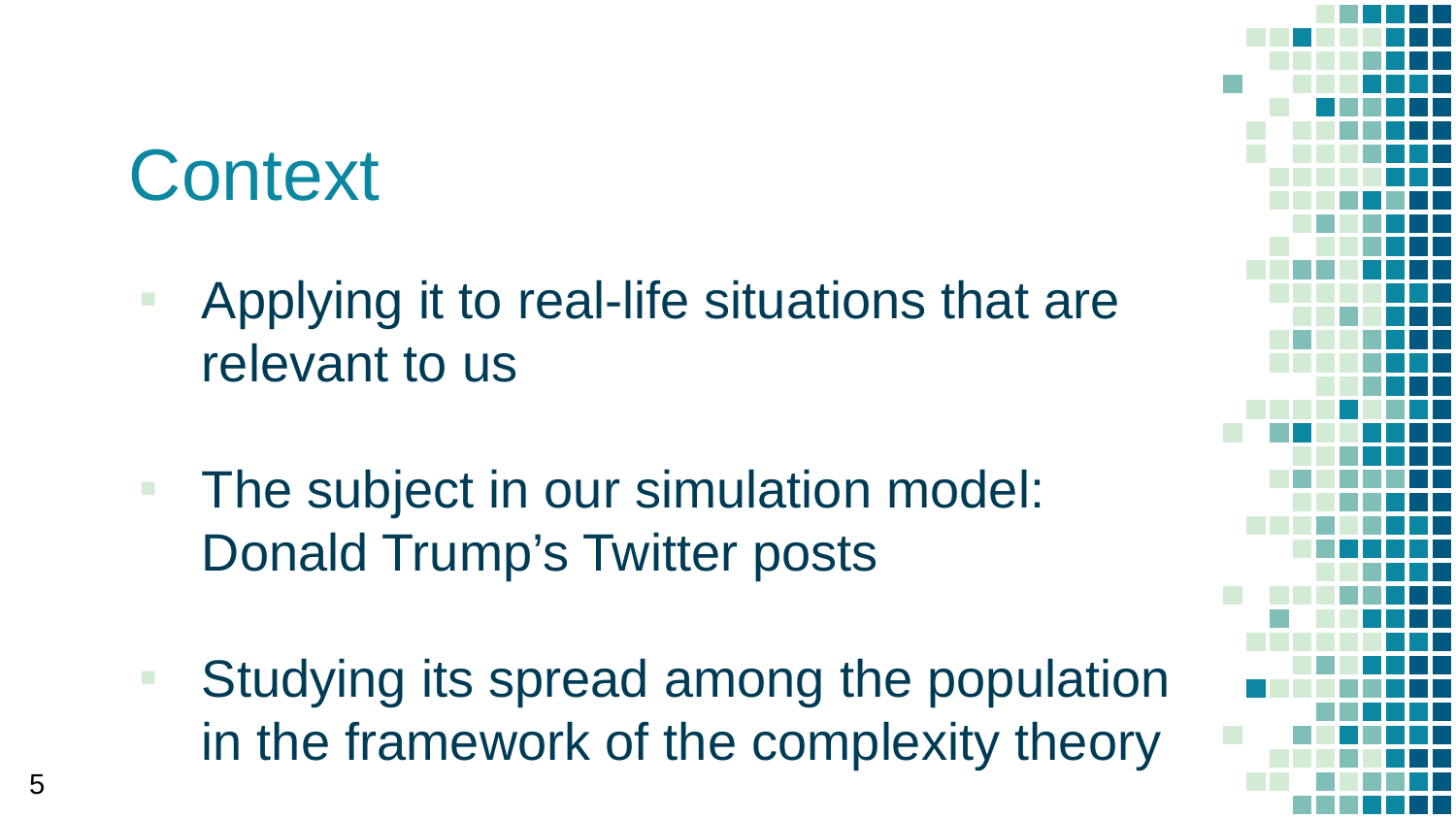

# Context
Applying it to real-life situations that are relevant to us

The subject in our simulation model:       Donald Trump’s Twitter posts

Studying its spread among the population in the framework of the complexity theory
5